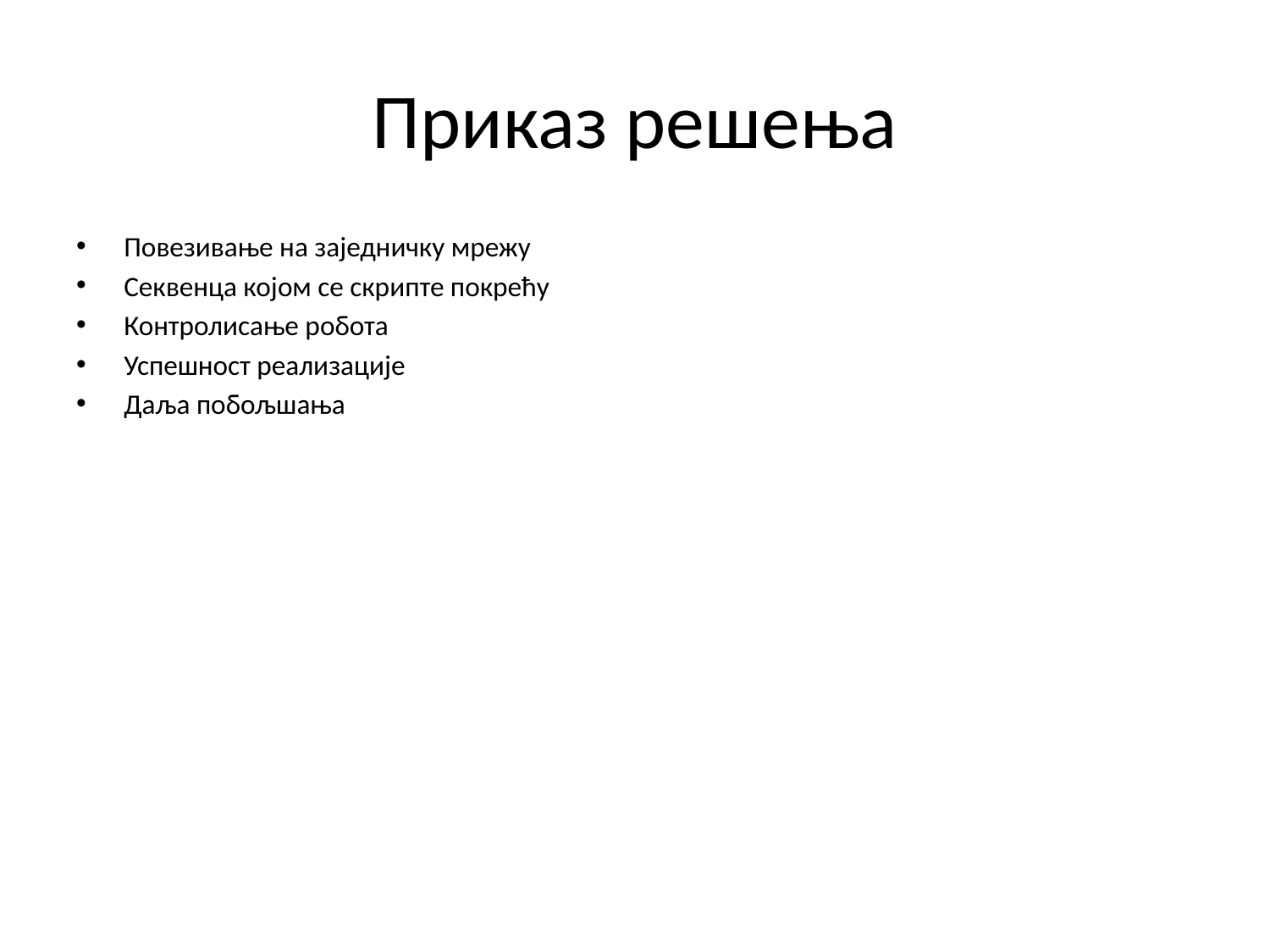

# Приказ решења
Повезивање на заједничку мрежу
Секвенца којом се скрипте покрећу
Контролисање робота
Успешност реализације
Даља побољшања